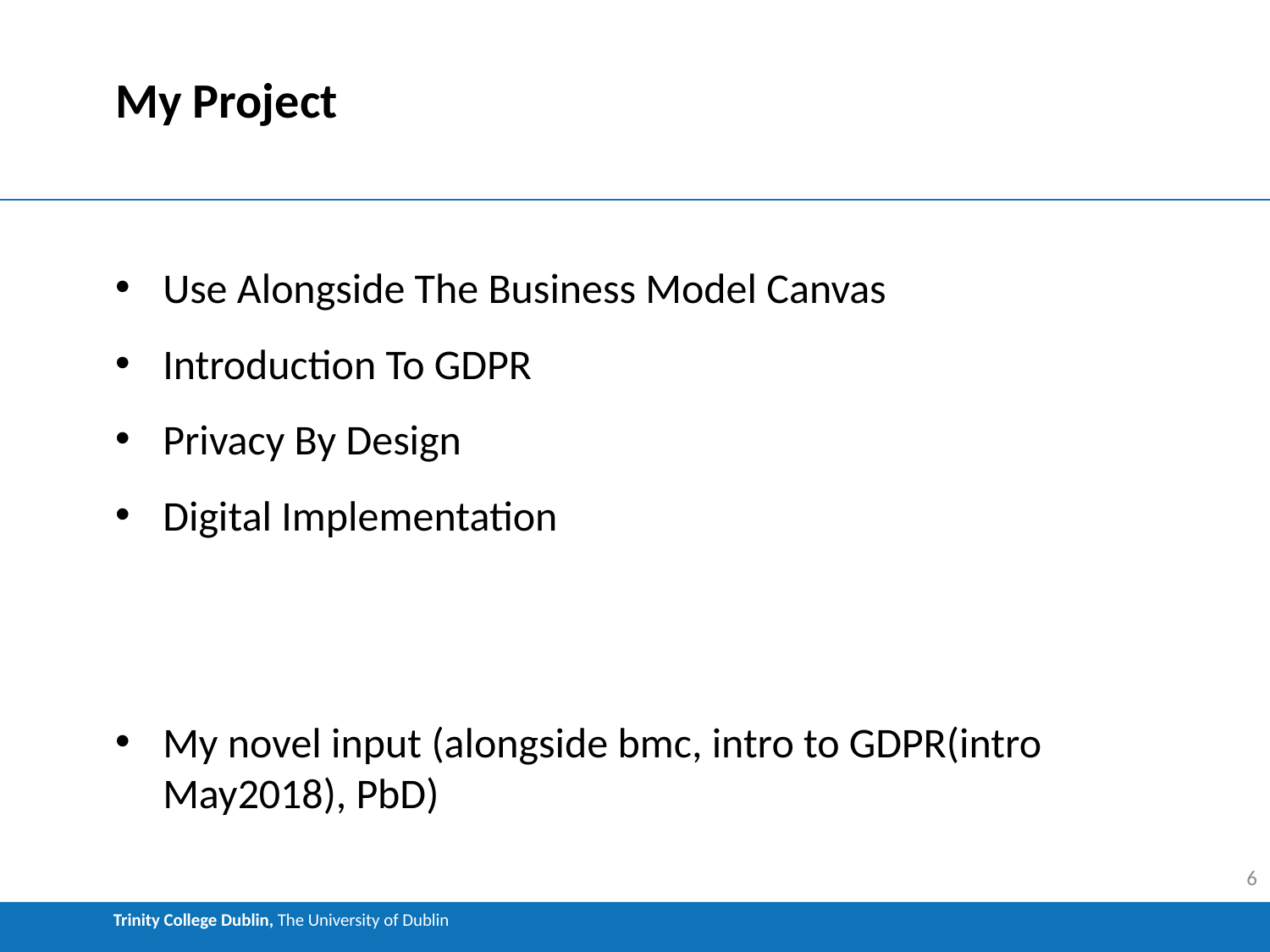

# My Project

Use Alongside The Business Model Canvas
Introduction To GDPR
Privacy By Design
Digital Implementation

My novel input (alongside bmc, intro to GDPR(intro May2018), PbD)

6